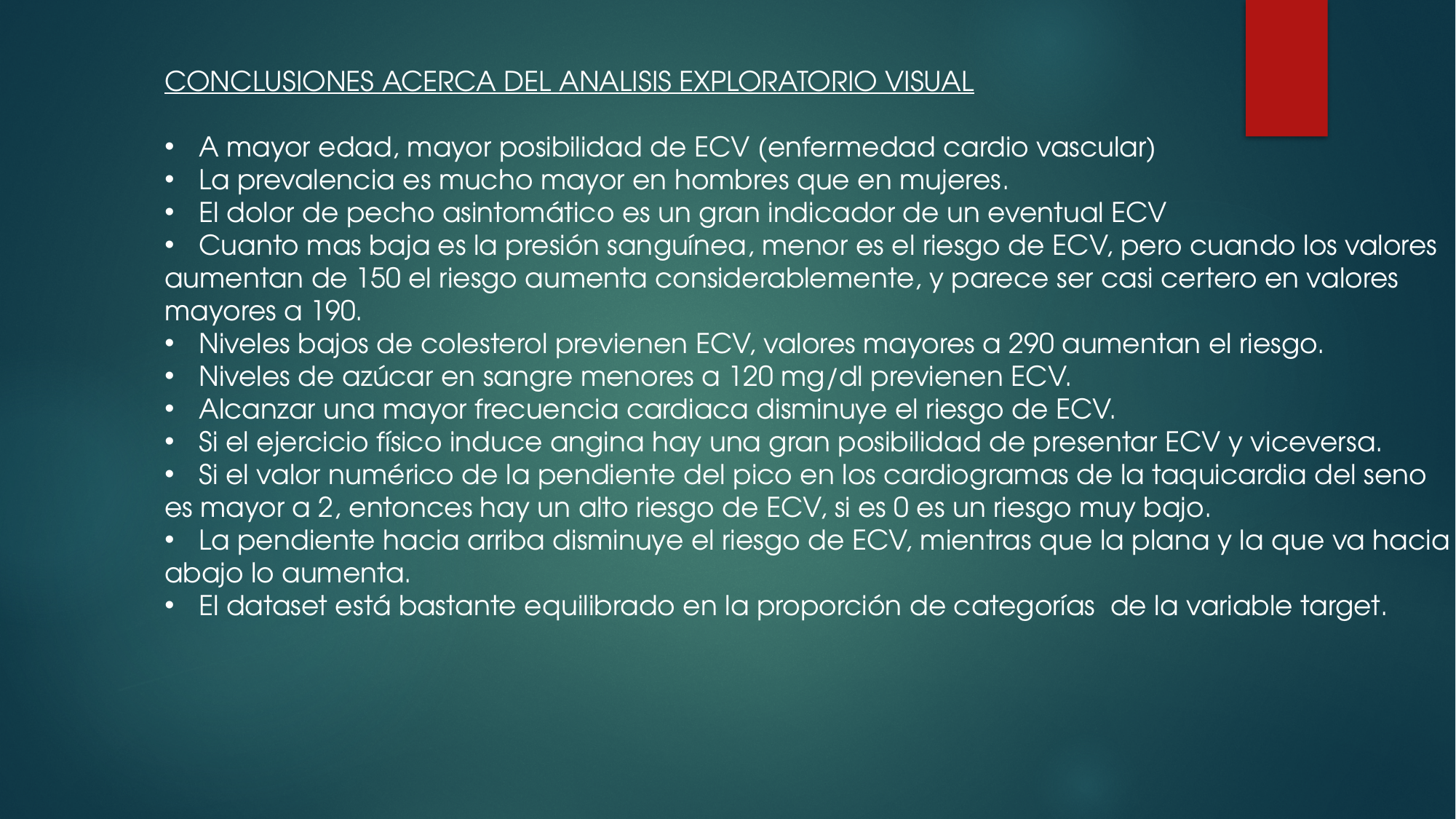

CONCLUSIONES ACERCA DEL ANALISIS EXPLORATORIO VISUAL

A mayor edad, mayor posibilidad de ECV (enfermedad cardio vascular)
La prevalencia es mucho mayor en hombres que en mujeres.
El dolor de pecho asintomático es un gran indicador de un eventual ECV
Cuanto mas baja es la presión sanguínea, menor es el riesgo de ECV, pero cuando los valores
aumentan de 150 el riesgo aumenta considerablemente, y parece ser casi certero en valores
mayores a 190.
Niveles bajos de colesterol previenen ECV, valores mayores a 290 aumentan el riesgo.
Niveles de azúcar en sangre menores a 120 mg/dl previenen ECV.
Alcanzar una mayor frecuencia cardiaca disminuye el riesgo de ECV.
Si el ejercicio físico induce angina hay una gran posibilidad de presentar ECV y viceversa.
Si el valor numérico de la pendiente del pico en los cardiogramas de la taquicardia del seno
es mayor a 2, entonces hay un alto riesgo de ECV, si es 0 es un riesgo muy bajo.
La pendiente hacia arriba disminuye el riesgo de ECV, mientras que la plana y la que va hacia
abajo lo aumenta.
El dataset está bastante equilibrado en la proporción de categorías  de la variable target.